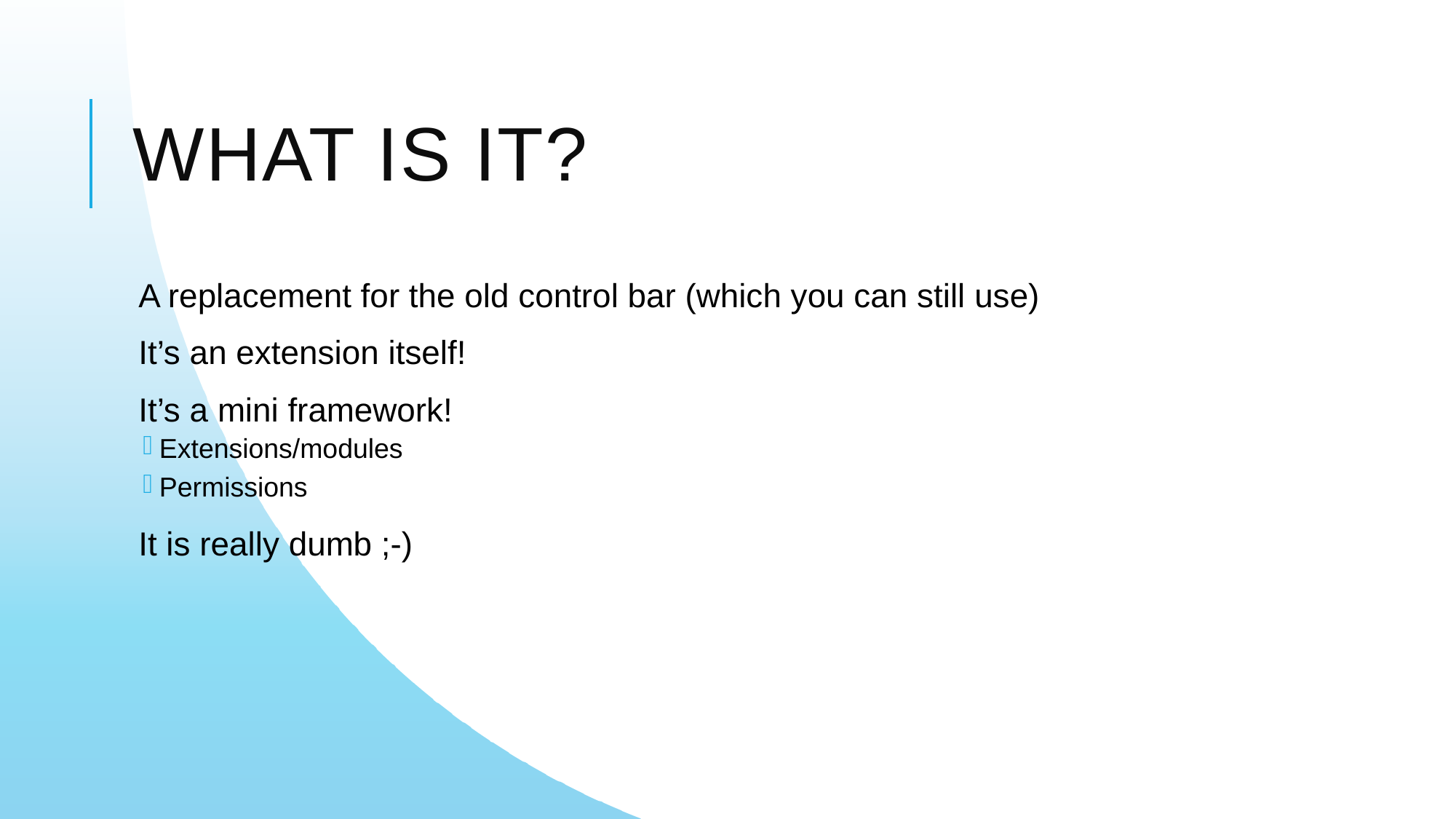

# What is it?
A replacement for the old control bar (which you can still use)
It’s an extension itself!
It’s a mini framework!
Extensions/modules
Permissions
It is really dumb ;-)